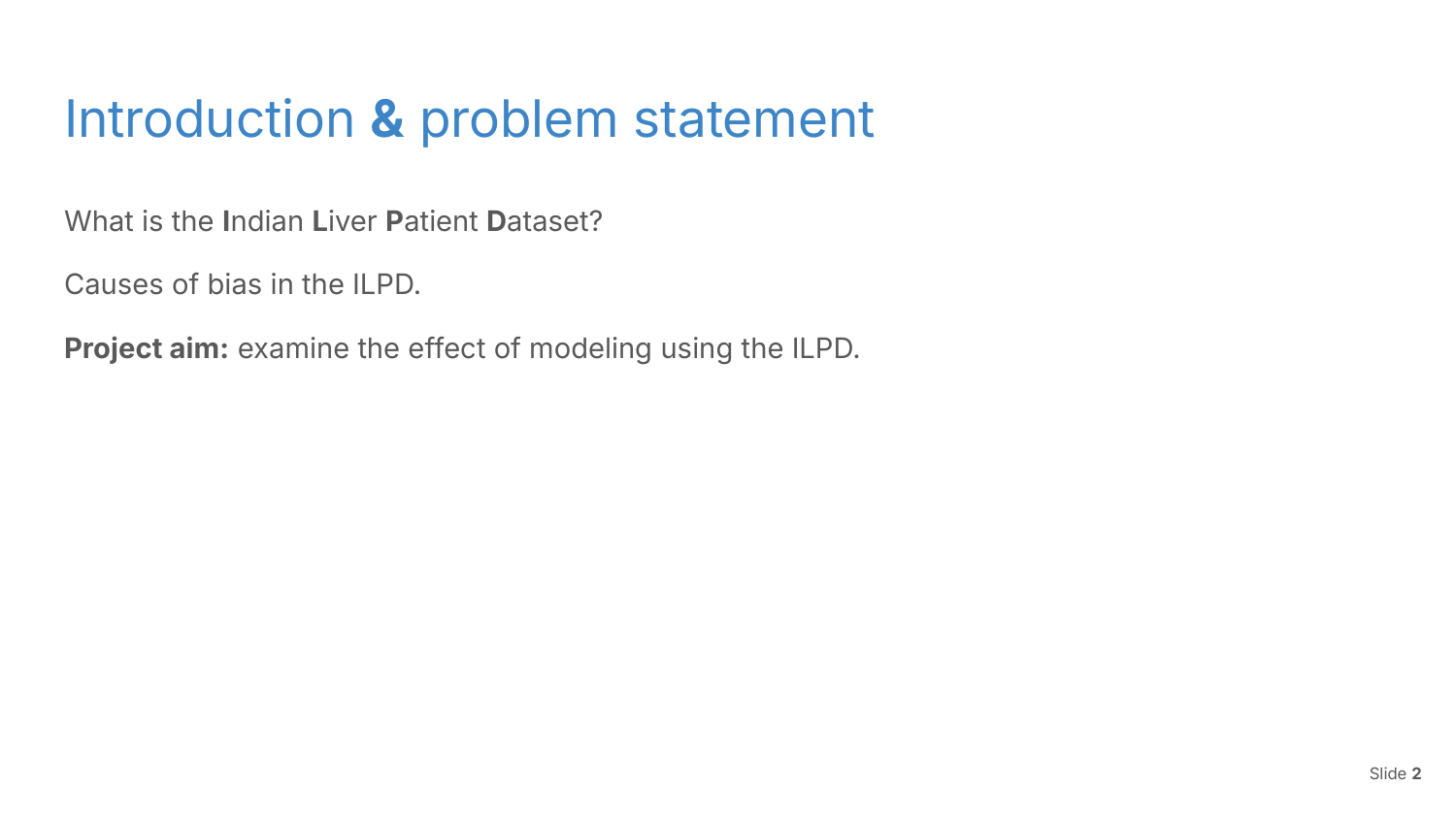

# Introduction & problem statement
What is the Indian Liver Patient Dataset?
Causes of bias in the ILPD.
Project aim: examine the effect of modeling using the ILPD.
Slide 2